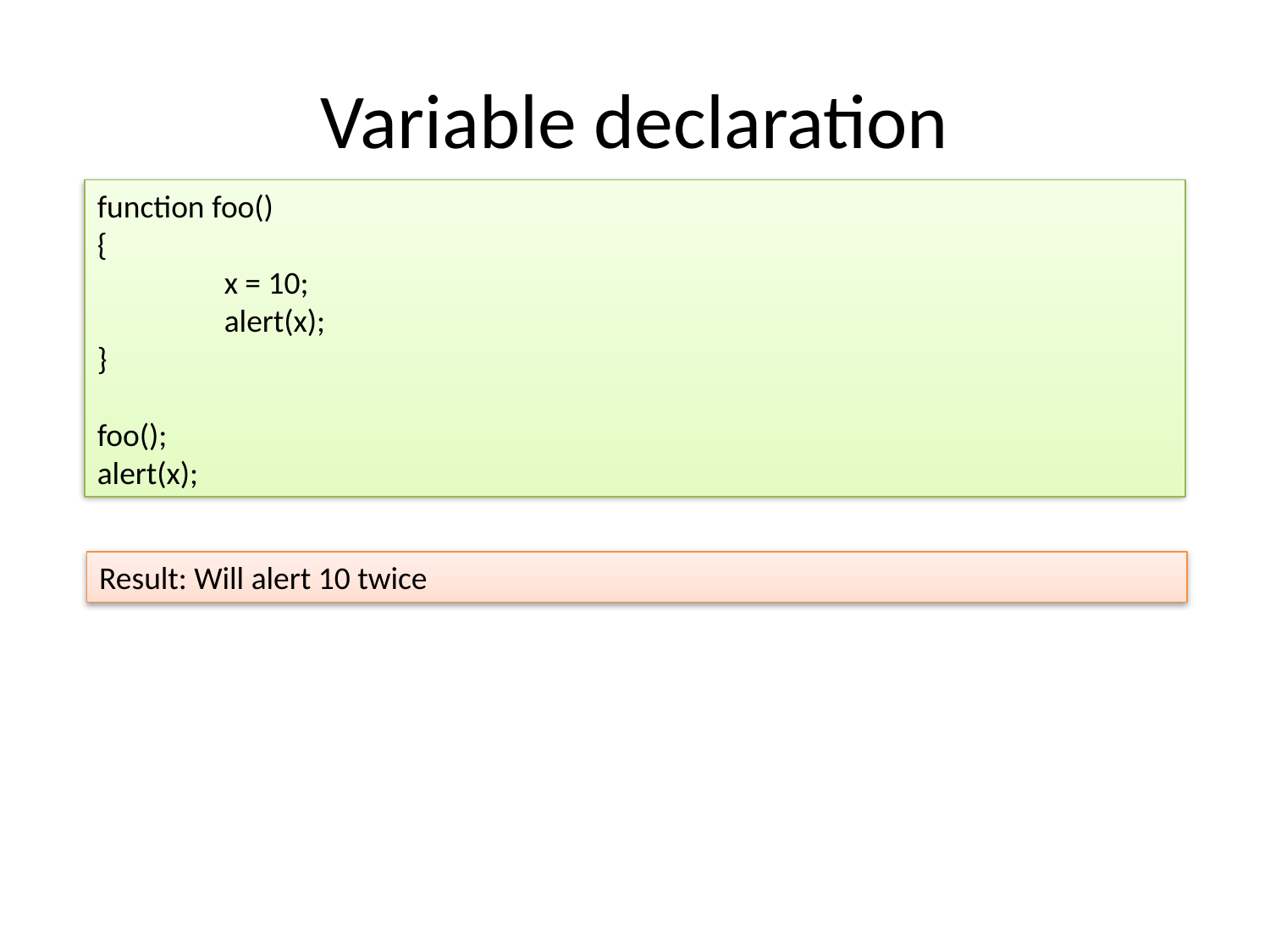

# Variable declaration
function foo()
{
	x = 10;
	alert(x);
}

foo();
alert(x);
Result: Will alert 10 twice